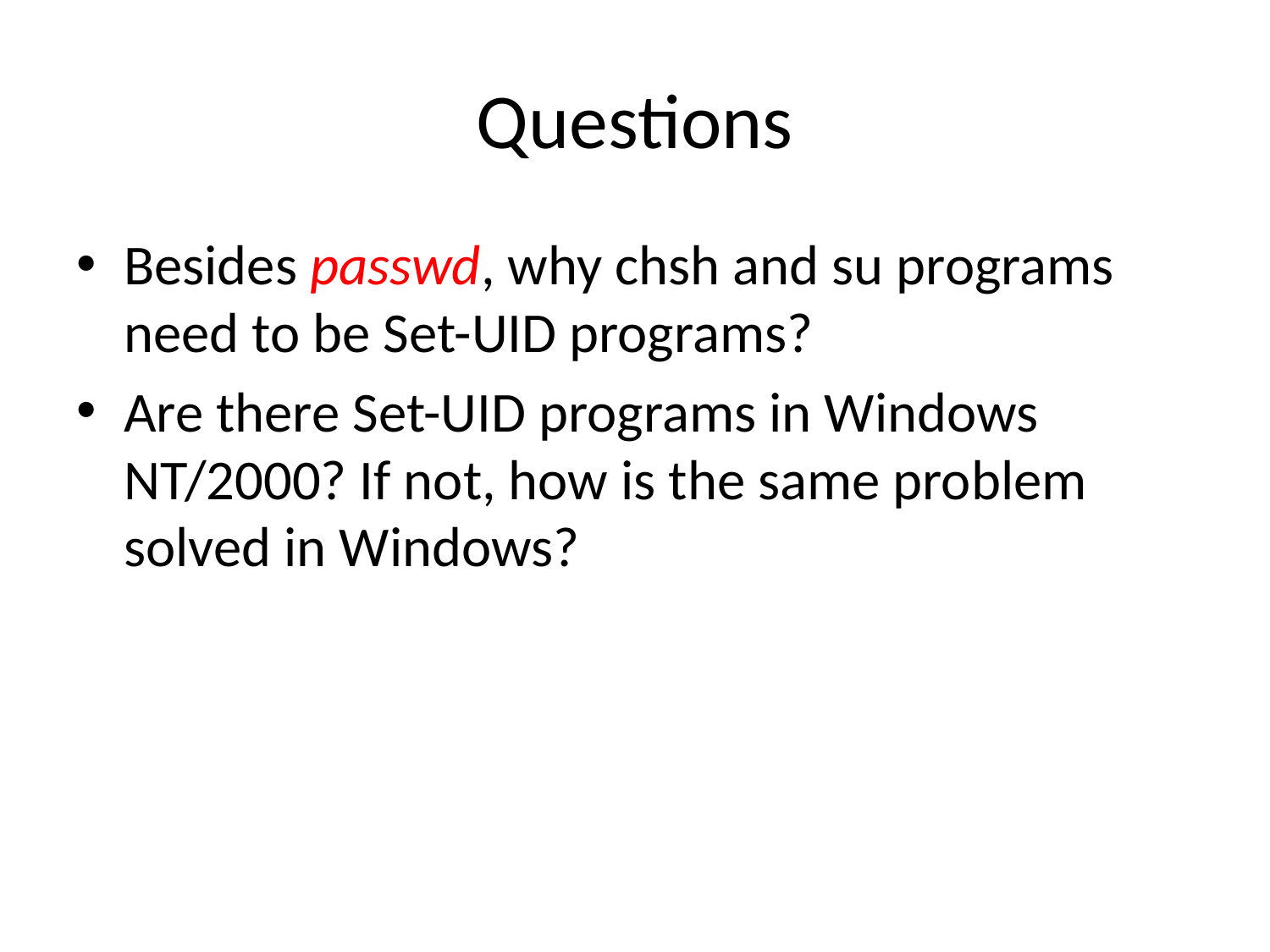

# Questions
Besides passwd, why chsh and su programs need to be Set-UID programs?
Are there Set-UID programs in Windows NT/2000? If not, how is the same problem solved in Windows?